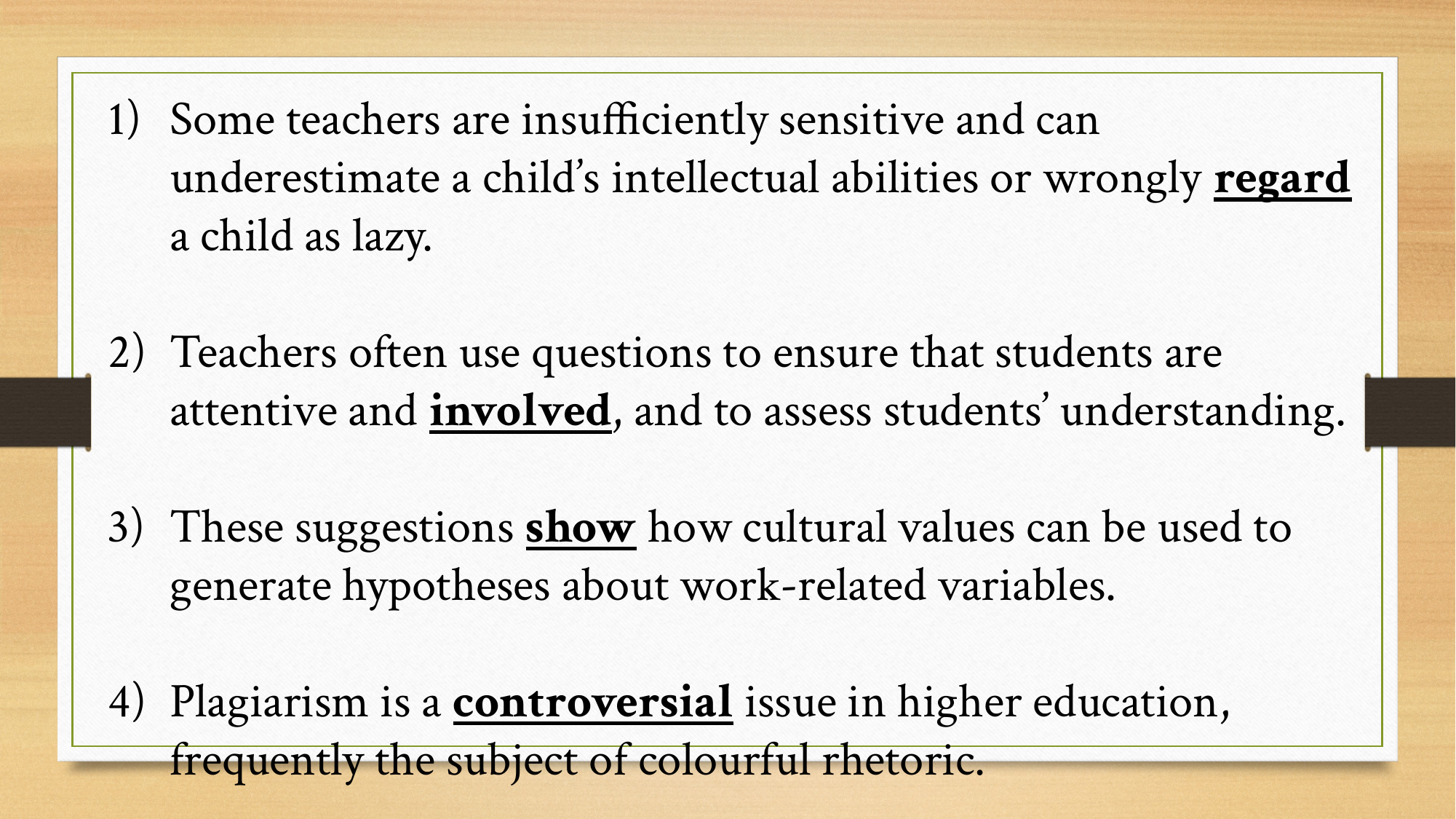

Some teachers are insufficiently sensitive and can underestimate a child’s intellectual abilities or wrongly regard a child as lazy.
Teachers often use questions to ensure that students are attentive and involved, and to assess students’ understanding.
These suggestions show how cultural values can be used to generate hypotheses about work-related variables.
Plagiarism is a controversial issue in higher education, frequently the subject of colourful rhetoric.